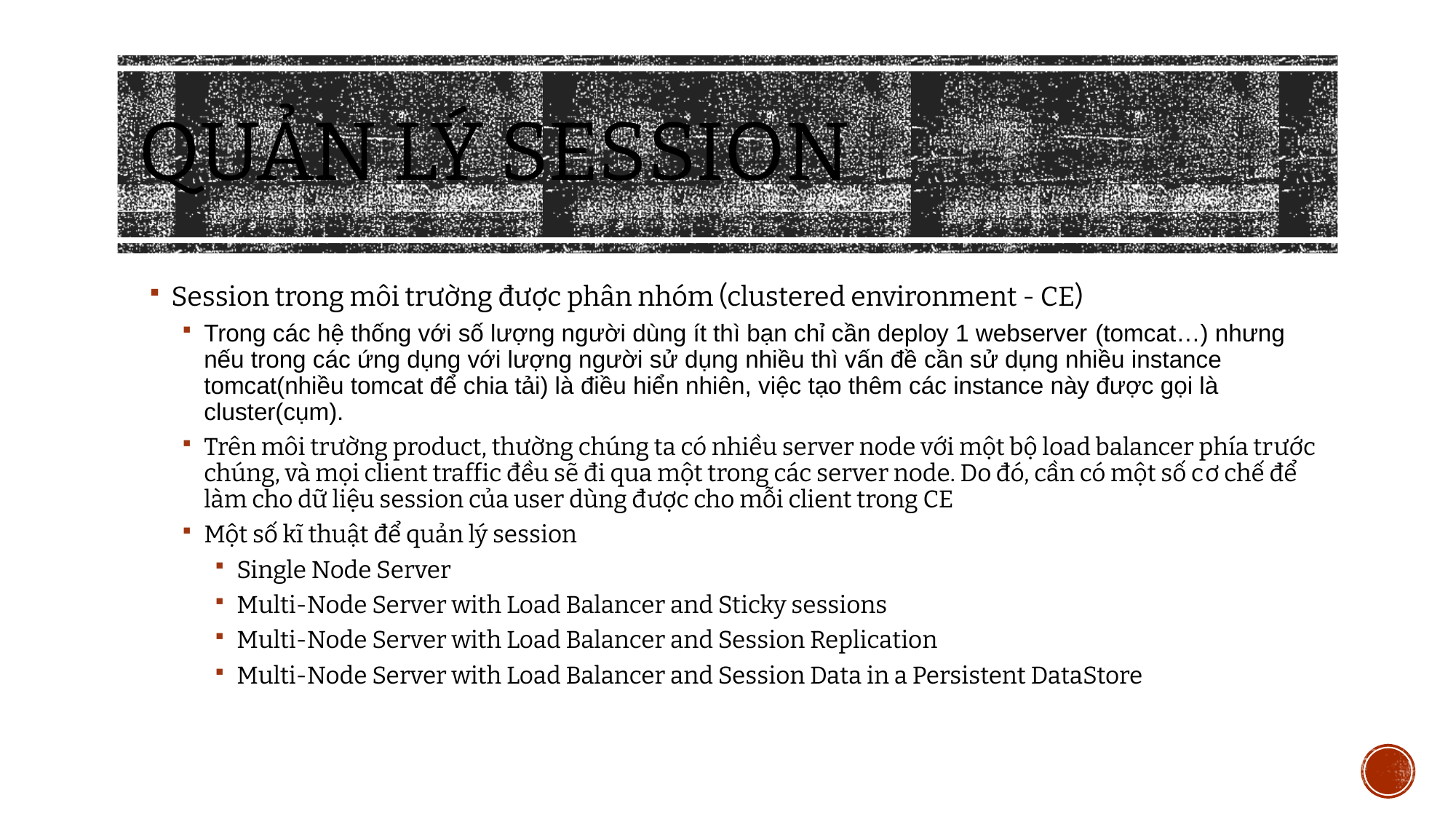

# Quản lý session

Session trong môi trường được phân nhóm (clustered environment - CE)
Trong các hệ thống với số lượng người dùng ít thì bạn chỉ cần deploy 1 webserver (tomcat…) nhưng nếu trong các ứng dụng với lượng người sử dụng nhiều thì vấn đề cần sử dụng nhiều instance tomcat(nhiều tomcat để chia tải) là điều hiển nhiên, việc tạo thêm các instance này được gọi là cluster(cụm).
Trên môi trường product, thường chúng ta có nhiều server node với một bộ load balancer phía trước chúng, và mọi client traffic đều sẽ đi qua một trong các server node. Do đó, cần có một số cơ chế để làm cho dữ liệu session của user dùng được cho mỗi client trong CE
Một số kĩ thuật để quản lý session
Single Node Server
Multi-Node Server with Load Balancer and Sticky sessions
Multi-Node Server with Load Balancer and Session Replication
Multi-Node Server with Load Balancer and Session Data in a Persistent DataStore